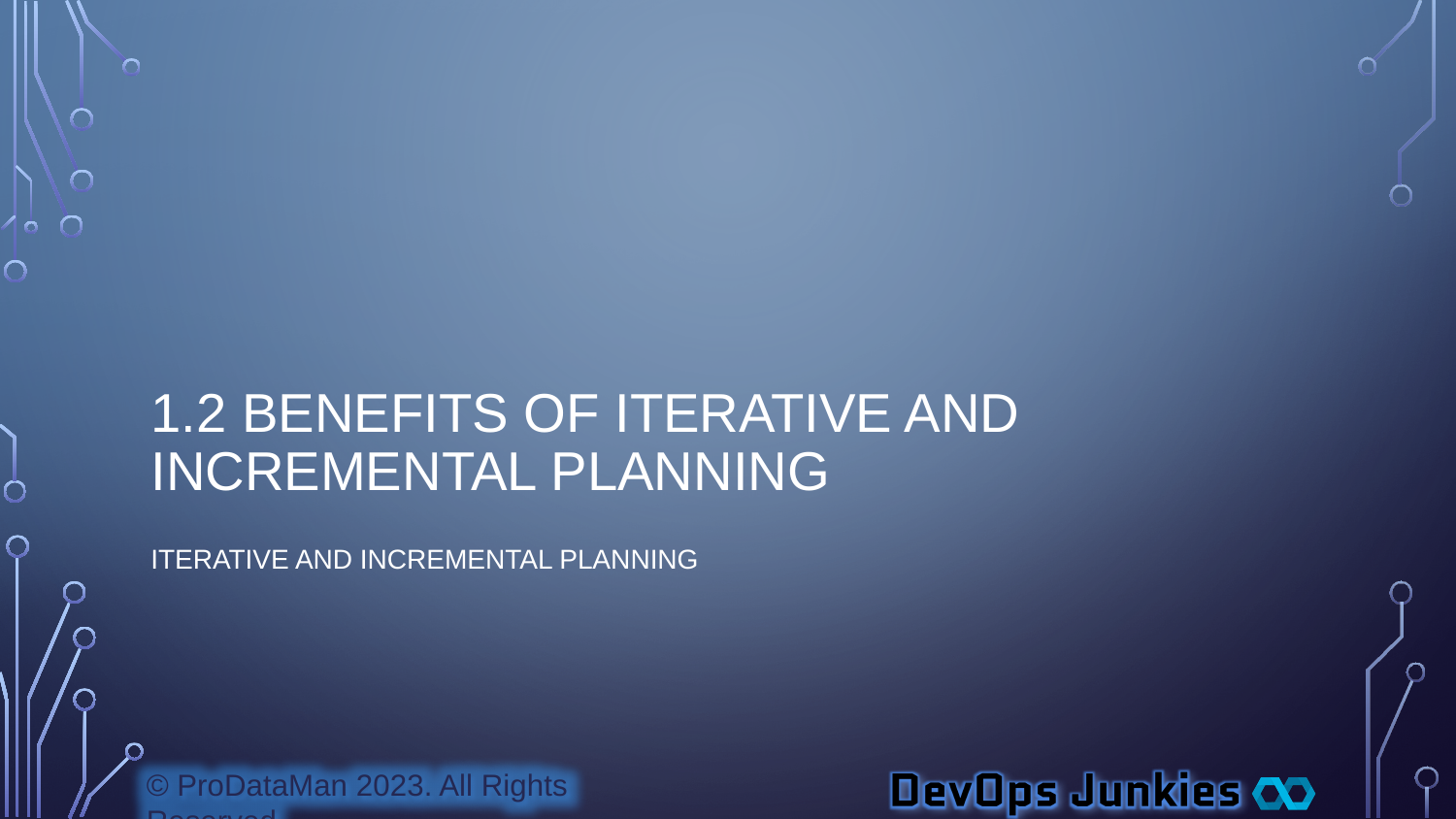

# 1.2 Benefits of Iterative and Incremental Planning
Iterative and Incremental Planning